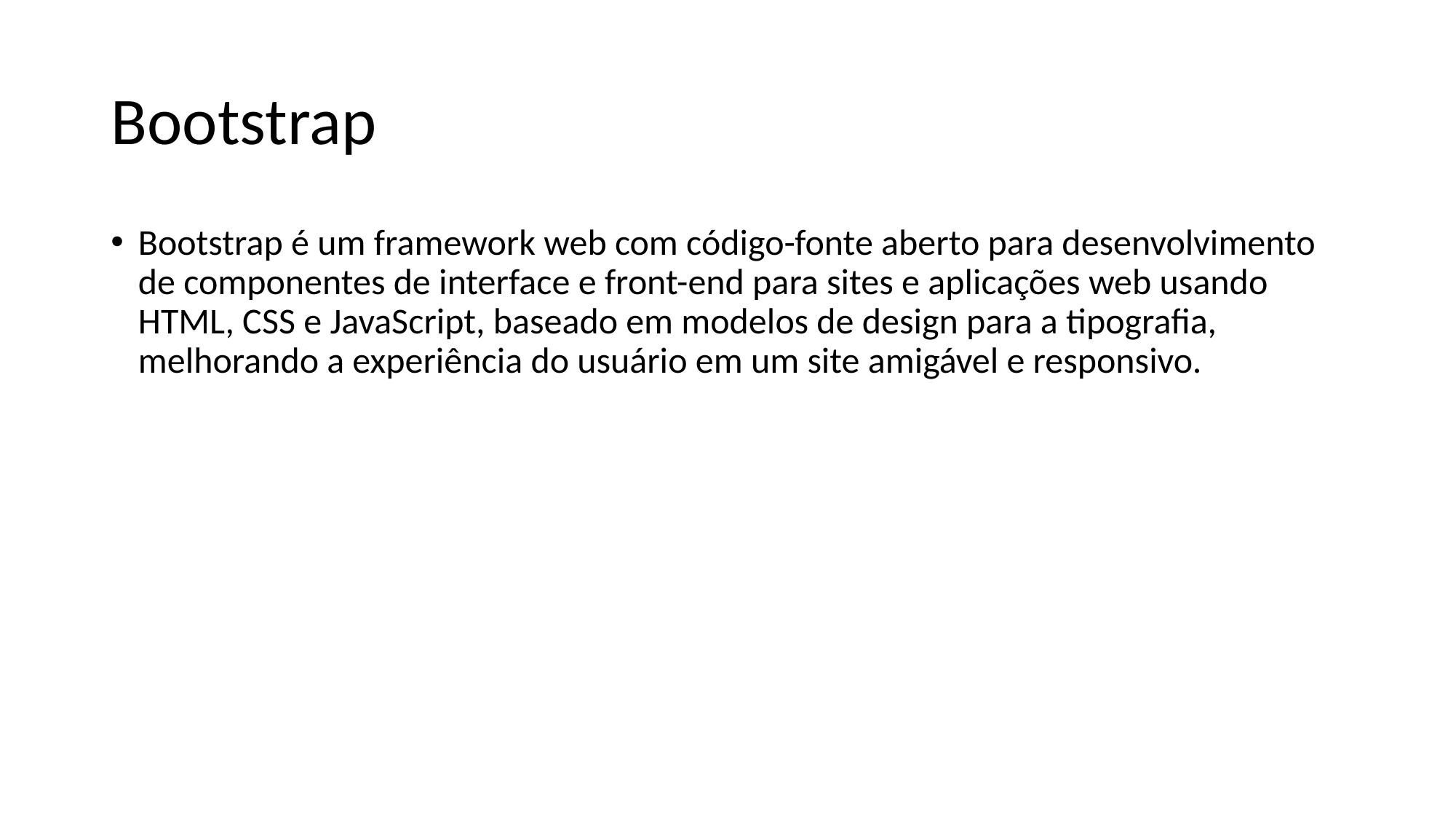

# Bootstrap
Bootstrap é um framework web com código-fonte aberto para desenvolvimento de componentes de interface e front-end para sites e aplicações web usando HTML, CSS e JavaScript, baseado em modelos de design para a tipografia, melhorando a experiência do usuário em um site amigável e responsivo.